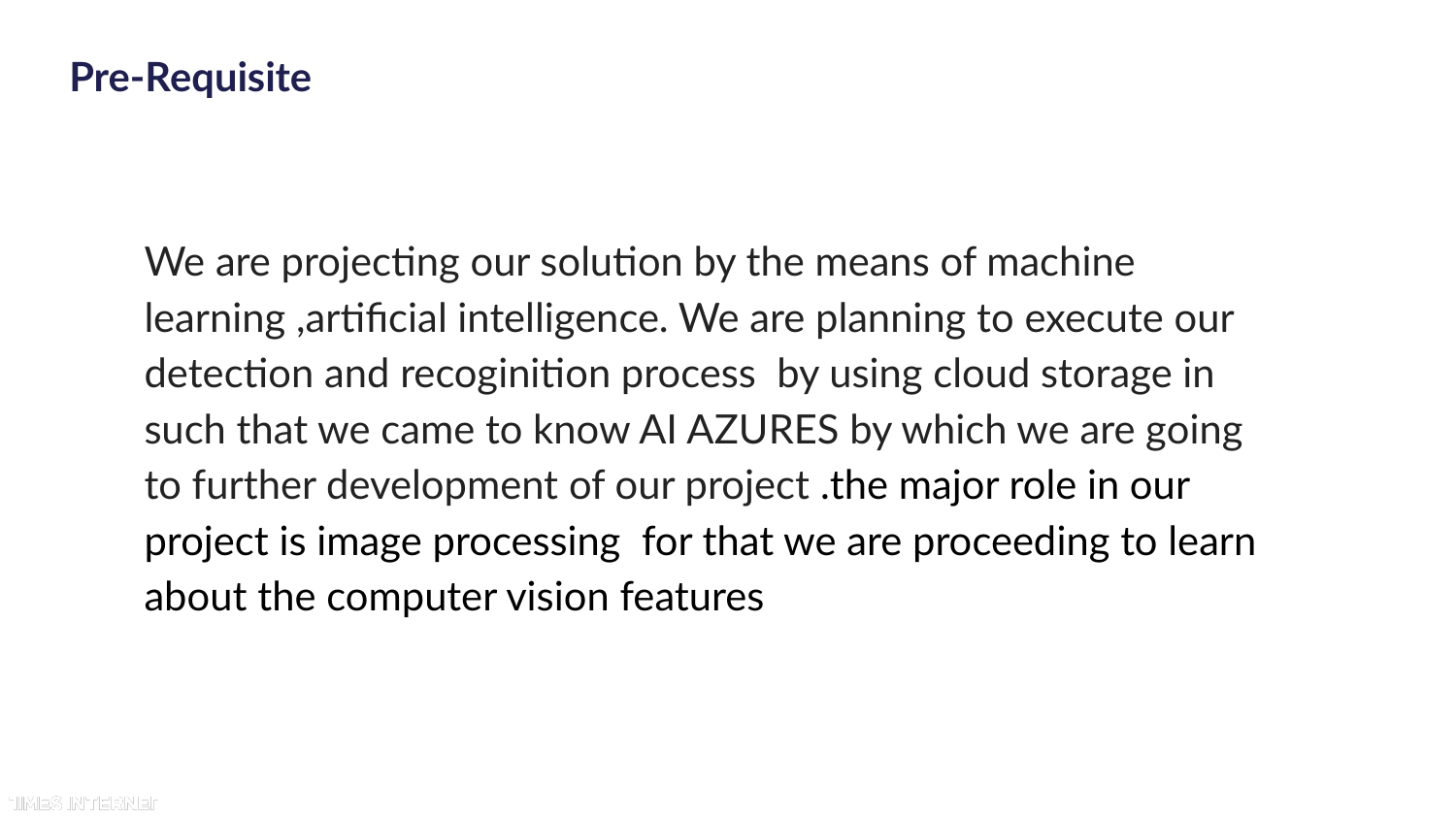

# Pre-Requisite
We are projecting our solution by the means of machine learning ,artificial intelligence. We are planning to execute our detection and recoginition process  by using cloud storage in such that we came to know AI AZURES by which we are going to further development of our project .the major role in our project is image processing  for that we are proceeding to learn about the computer vision features